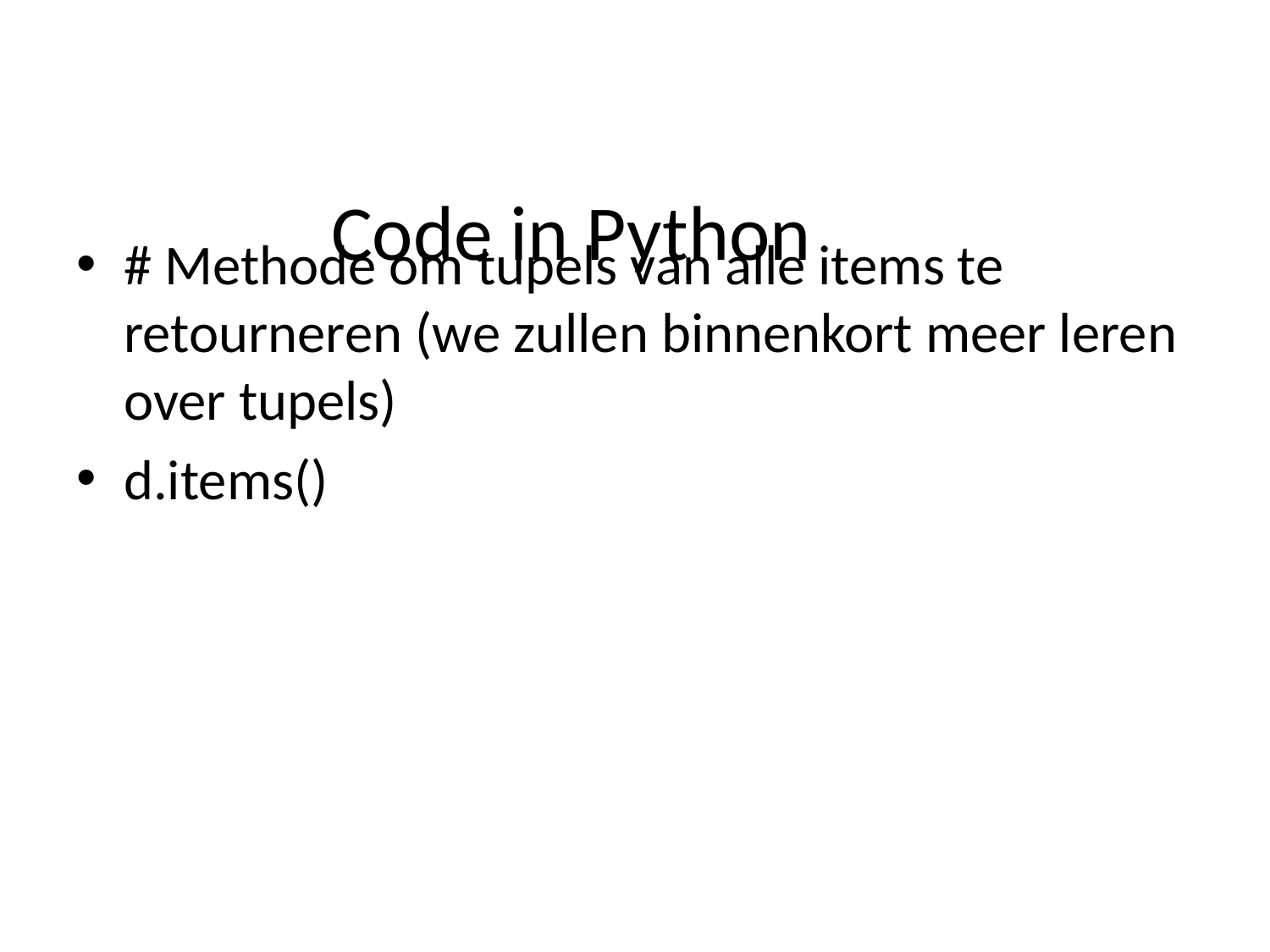

# Code in Python
# Methode om tupels van alle items te retourneren (we zullen binnenkort meer leren over tupels)
d.items()